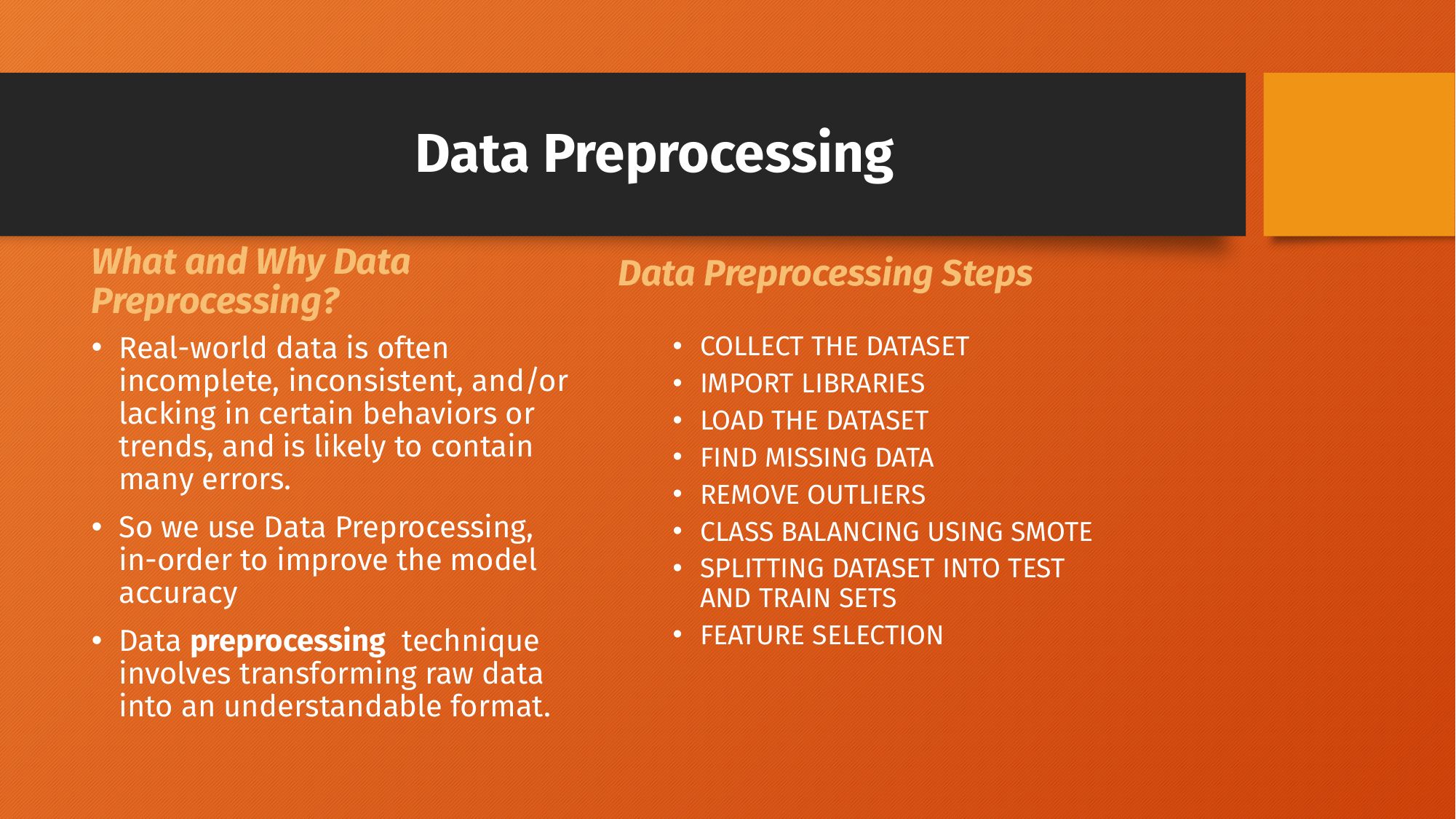

# Data Preprocessing
What and Why Data Preprocessing?
Data Preprocessing Steps
Real-world data is often incomplete, inconsistent, and/or lacking in certain behaviors or trends, and is likely to contain many errors.
So we use Data Preprocessing, in-order to improve the model accuracy
Data preprocessing  technique involves transforming raw data into an understandable format.

COLLECT THE DATASET
IMPORT LIBRARIES
LOAD THE DATASET
FIND MISSING DATA
REMOVE OUTLIERS
CLASS BALANCING USING SMOTE
SPLITTING DATASET INTO TEST AND TRAIN SETS
FEATURE SELECTION